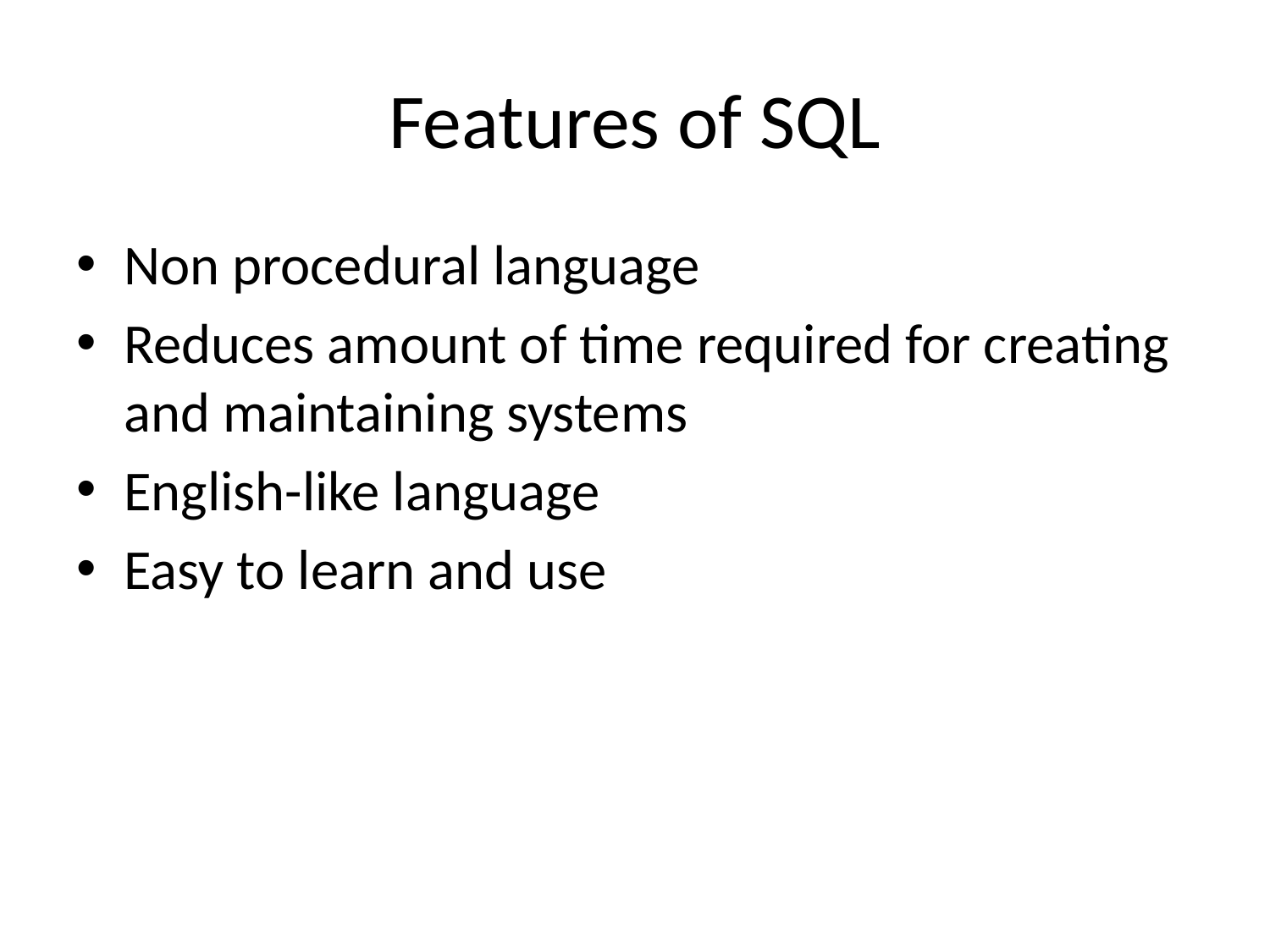

# Features of SQL
Non procedural language
Reduces amount of time required for creating and maintaining systems
English-like language
Easy to learn and use